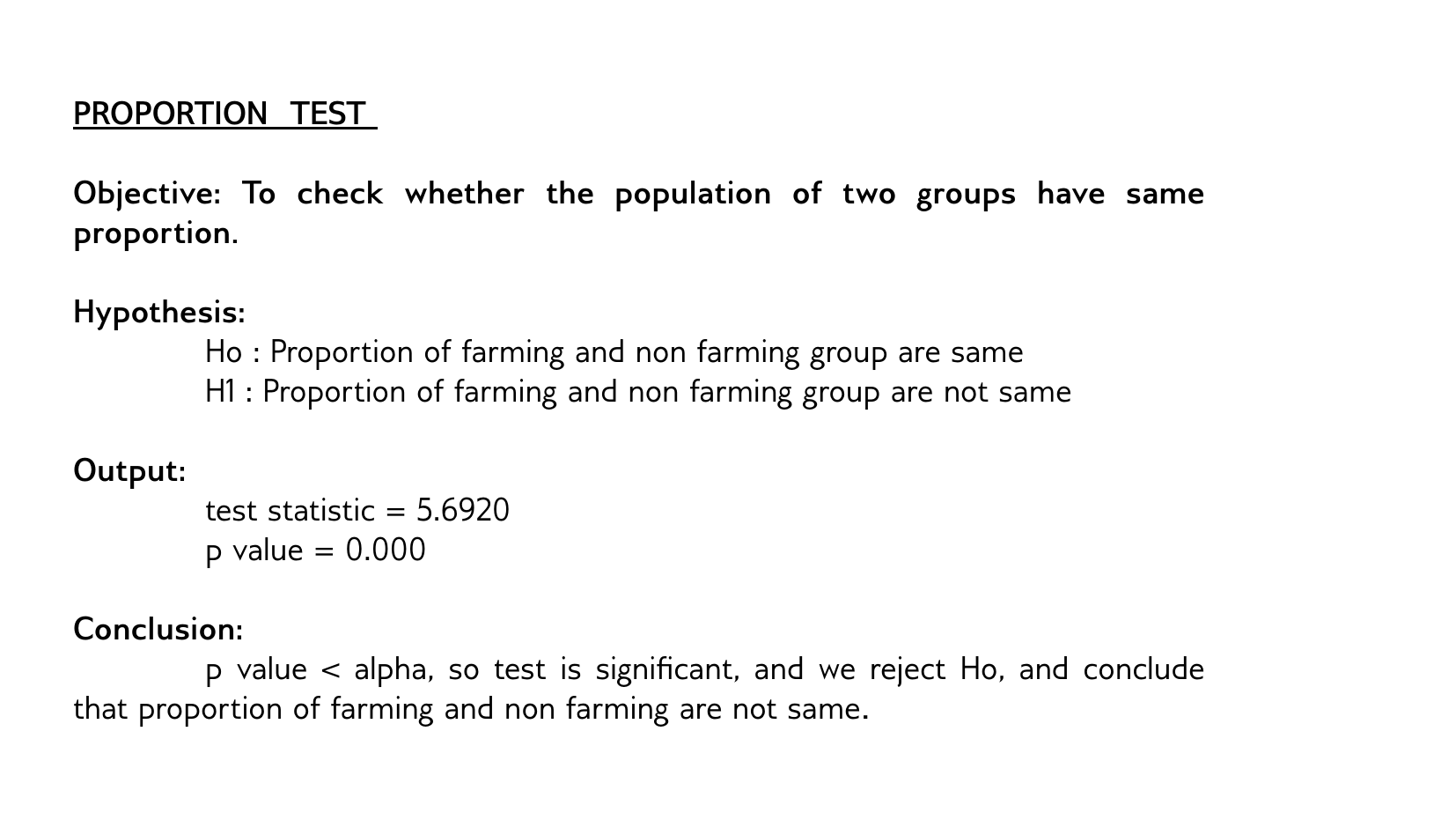

PROPORTION  TEST

Objective: To check whether the population of two groups have same proportion.

Hypothesis:
	Ho : Proportion of farming and non farming group are same
	H1 : Proportion of farming and non farming group are not same

Output:
	test statistic = 5.6920
	p value = 0.000

Conclusion:
	p value < alpha, so test is significant, and we reject Ho, and conclude that proportion of farming and non farming are not same.